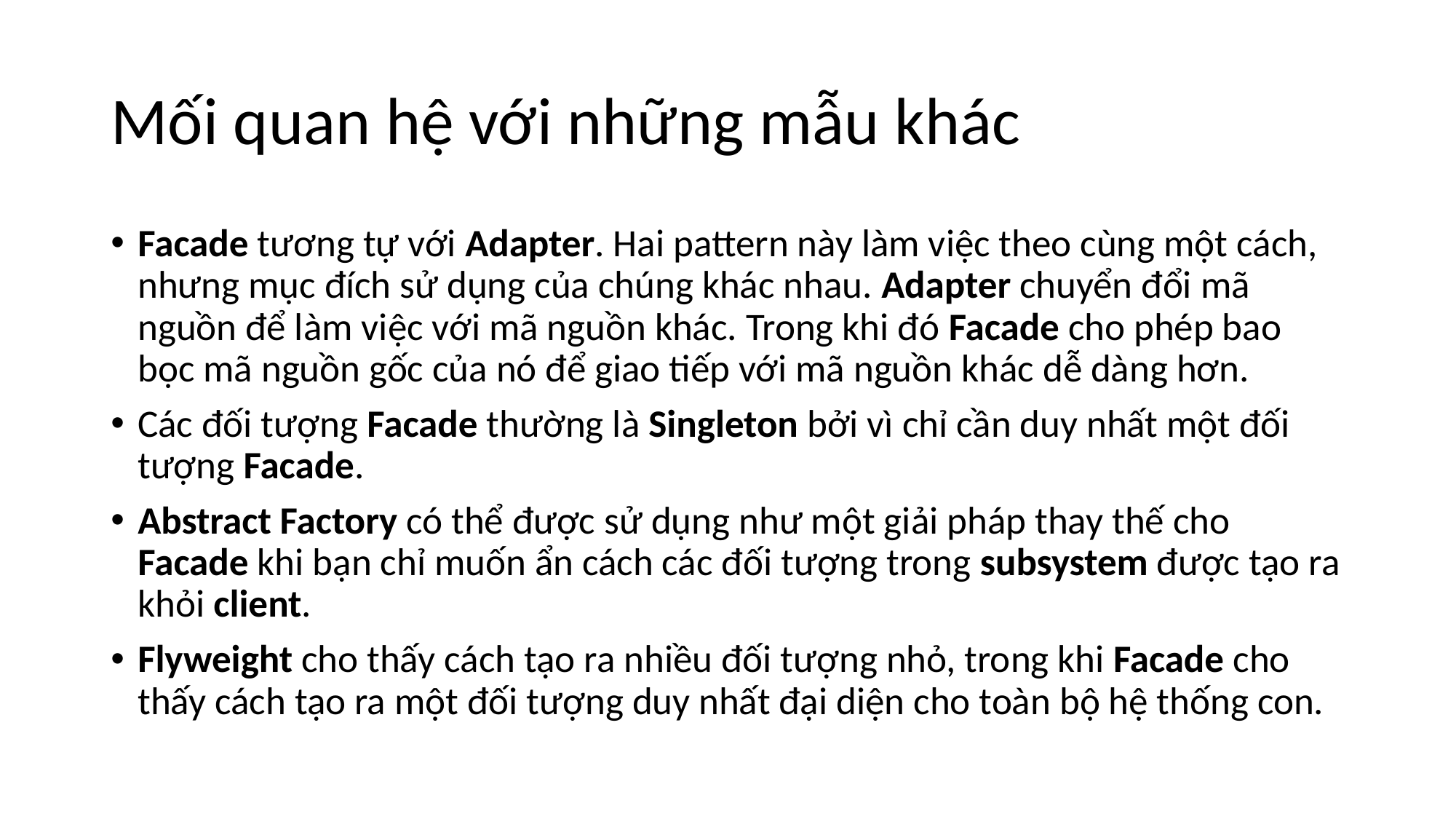

# Mối quan hệ với những mẫu khác
Facade tương tự với Adapter. Hai pattern này làm việc theo cùng một cách, nhưng mục đích sử dụng của chúng khác nhau. Adapter chuyển đổi mã nguồn để làm việc với mã nguồn khác. Trong khi đó Facade cho phép bao bọc mã nguồn gốc của nó để giao tiếp với mã nguồn khác dễ dàng hơn.
Các đối tượng Facade thường là Singleton bởi vì chỉ cần duy nhất một đối tượng Facade.
Abstract Factory có thể được sử dụng như một giải pháp thay thế cho Facade khi bạn chỉ muốn ẩn cách các đối tượng trong subsystem được tạo ra khỏi client.
Flyweight cho thấy cách tạo ra nhiều đối tượng nhỏ, trong khi Facade cho thấy cách tạo ra một đối tượng duy nhất đại diện cho toàn bộ hệ thống con.